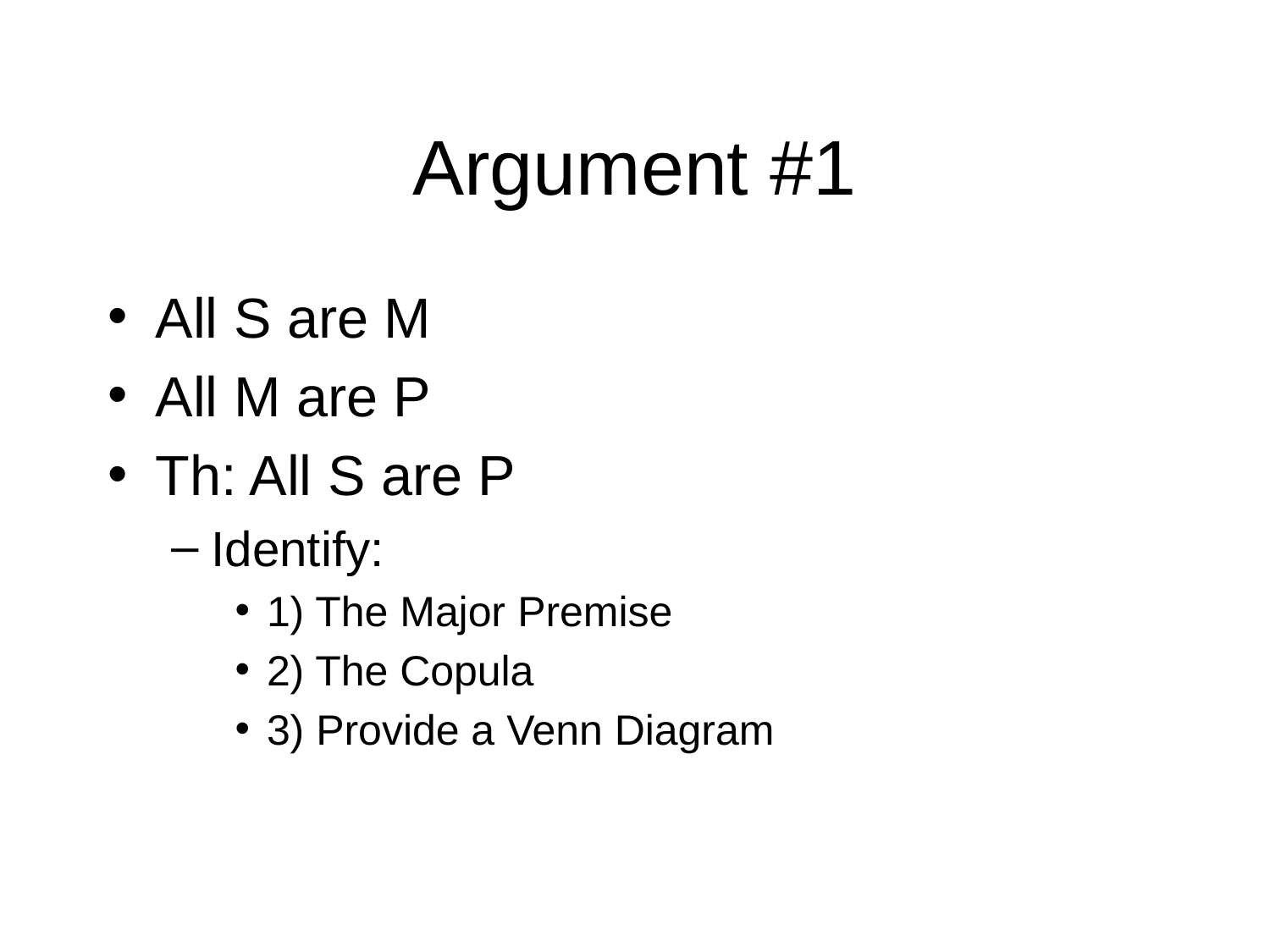

# Argument #1
All S are M
All M are P
Th: All S are P
Identify:
1) The Major Premise
2) The Copula
3) Provide a Venn Diagram